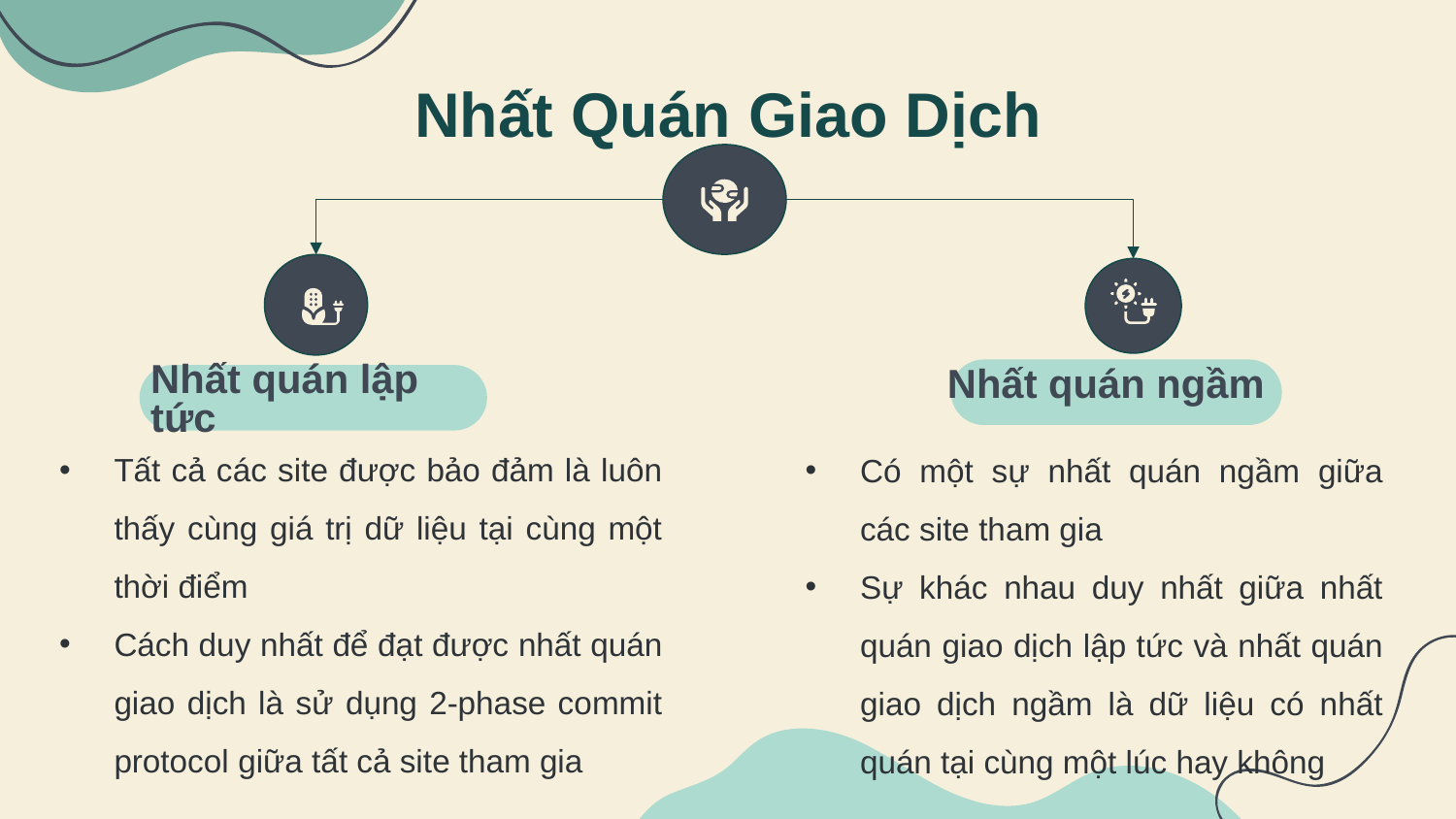

Nhất Quán Giao Dịch

# Nhất quán lập tức
Nhất quán ngầm
Tất cả các site được bảo đảm là luôn thấy cùng giá trị dữ liệu tại cùng một thời điểm
Cách duy nhất để đạt được nhất quán giao dịch là sử dụng 2-phase commit protocol giữa tất cả site tham gia
Có một sự nhất quán ngầm giữa các site tham gia
Sự khác nhau duy nhất giữa nhất quán giao dịch lập tức và nhất quán giao dịch ngầm là dữ liệu có nhất quán tại cùng một lúc hay không